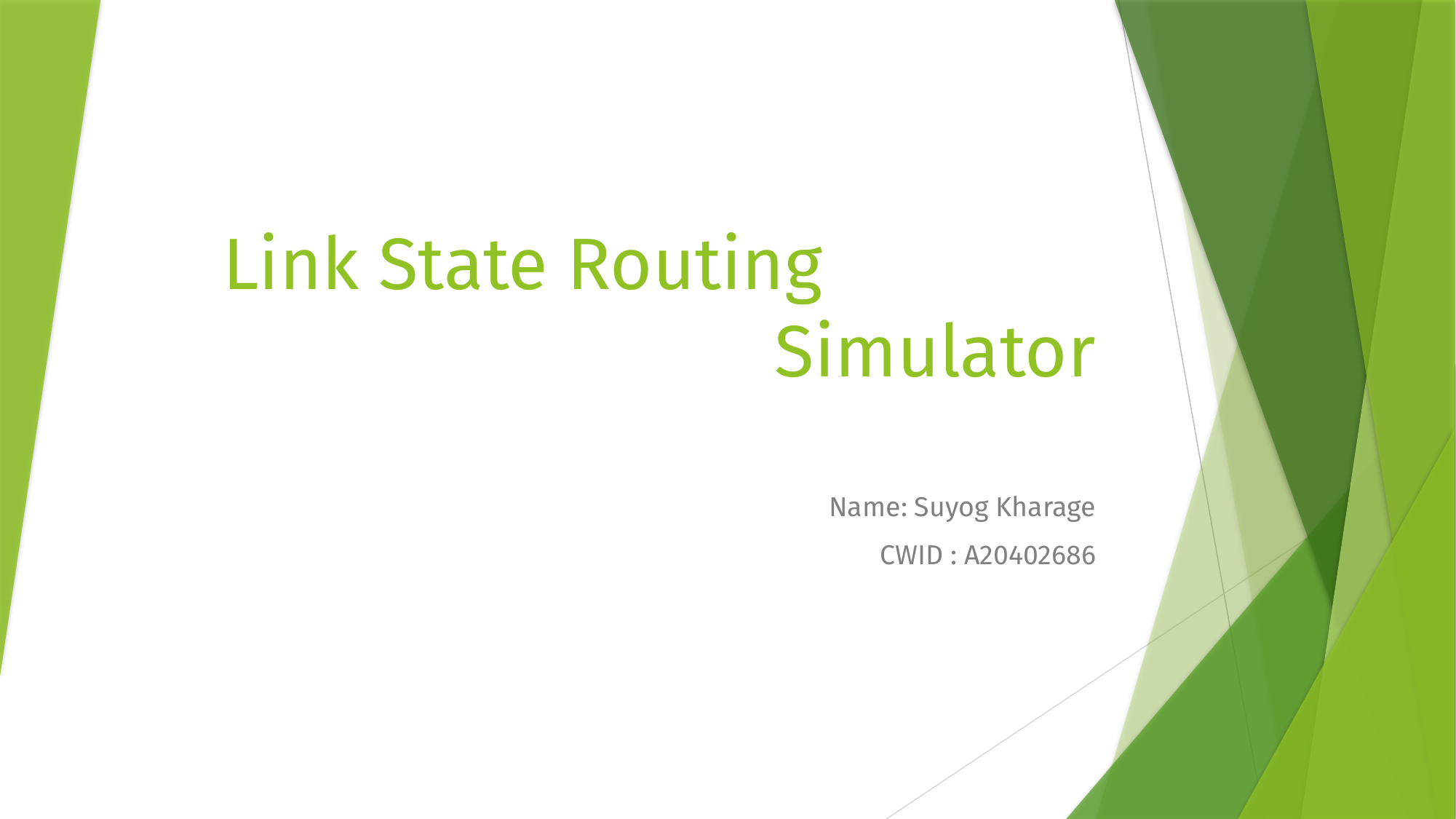

# Link State Routing				Simulator
Name: Suyog Kharage
CWID : A20402686